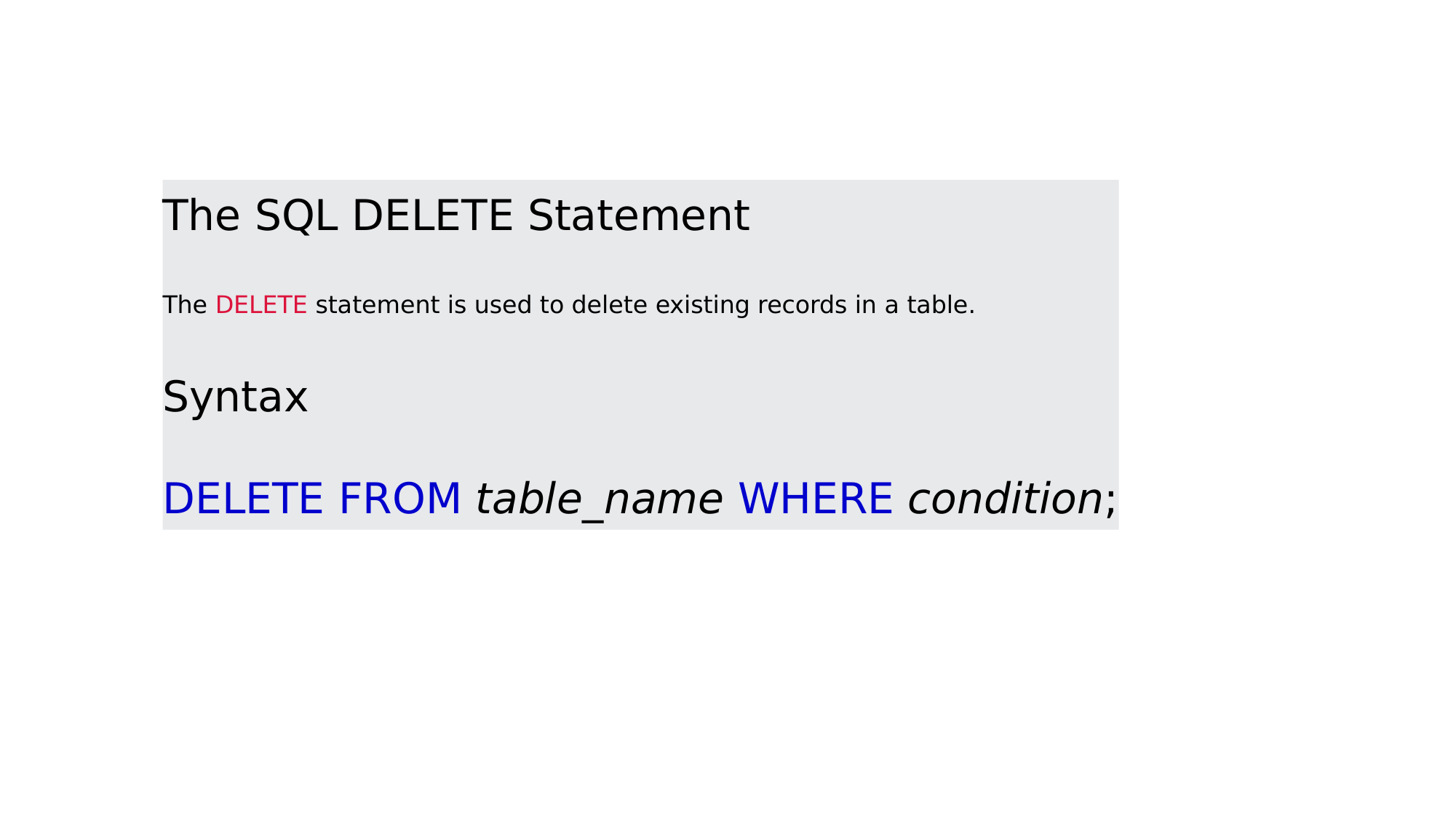

The SQL DELETE Statement

The DELETE statement is used to delete existing records in a table.

Syntax

DELETE FROM table_name WHERE condition;